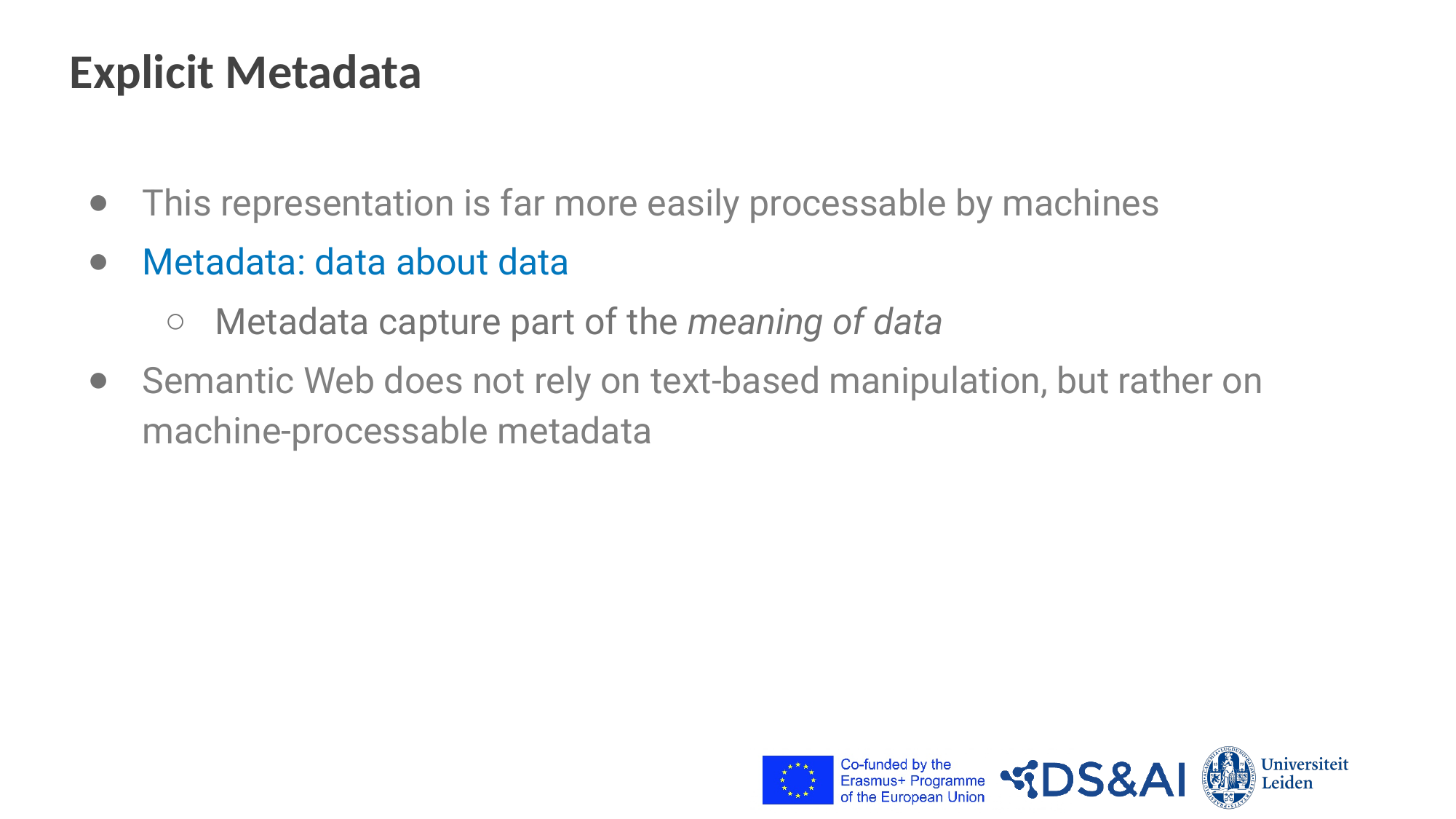

# Explicit Metadata
This representation is far more easily processable by machines
Metadata: data about data
Metadata capture part of the meaning of data
Semantic Web does not rely on text-based manipulation, but rather on machine-processable metadata
26